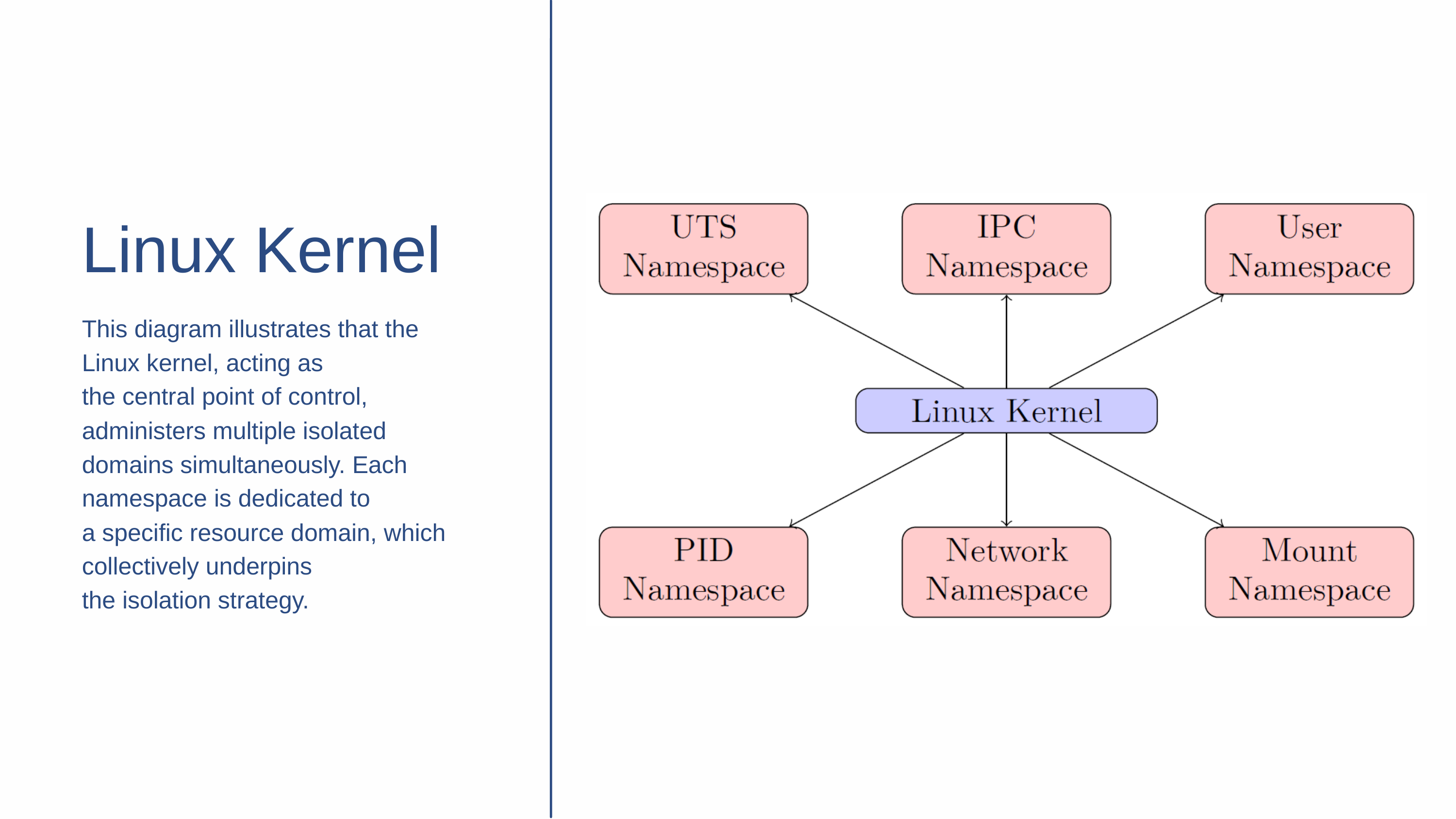

Linux Kernel
This diagram illustrates that the Linux kernel, acting as
the central point of control, administers multiple isolated
domains simultaneously. Each namespace is dedicated to
a specific resource domain, which collectively underpins
the isolation strategy.